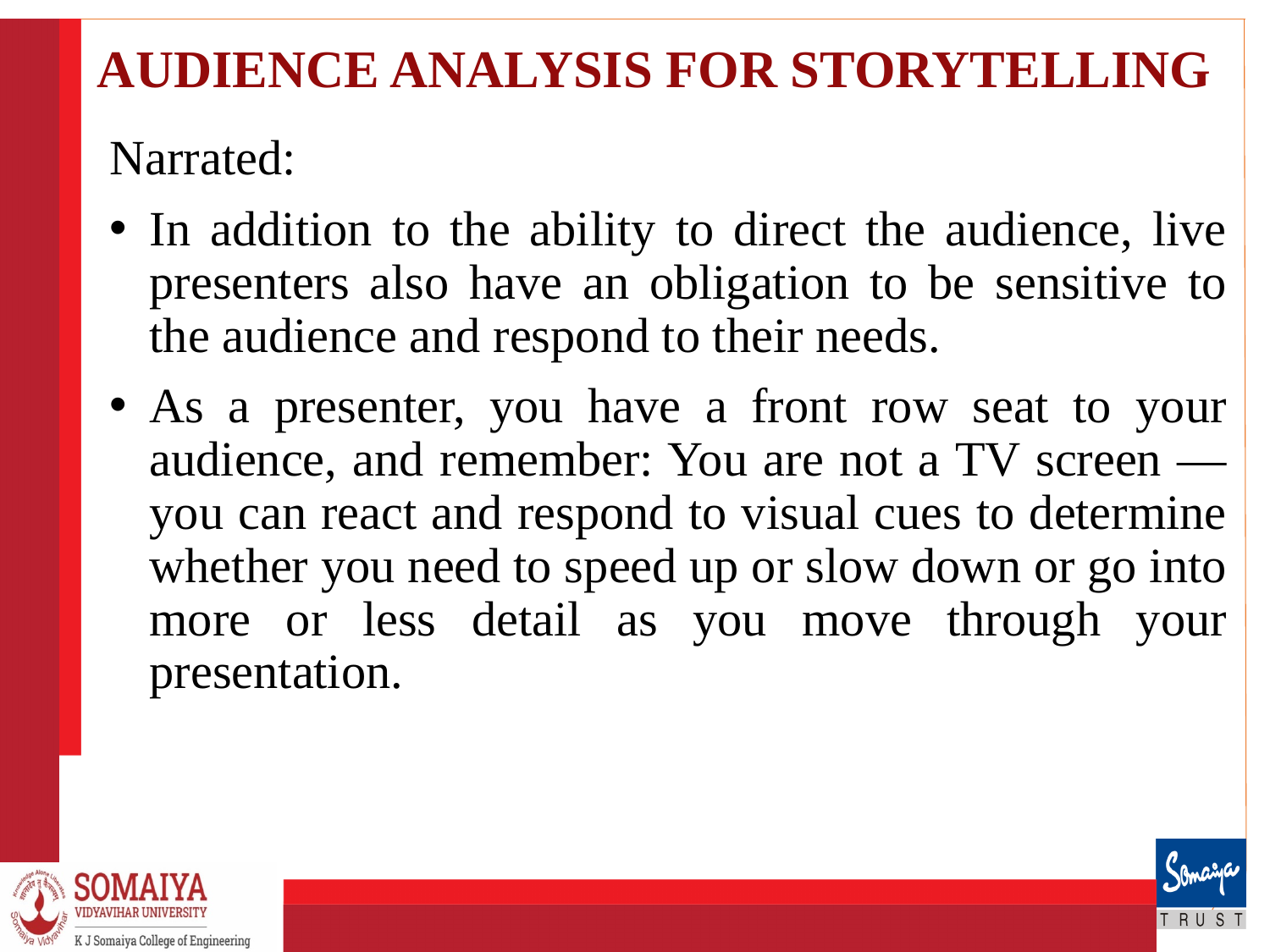

# AUDIENCE ANALYSIS FOR STORYTELLING
Narrated:
In addition to the ability to direct the audience, live presenters also have an obligation to be sensitive to the audience and respond to their needs.
As a presenter, you have a front row seat to your audience, and remember: You are not a TV screen —you can react and respond to visual cues to determine whether you need to speed up or slow down or go into more or less detail as you move through your presentation.